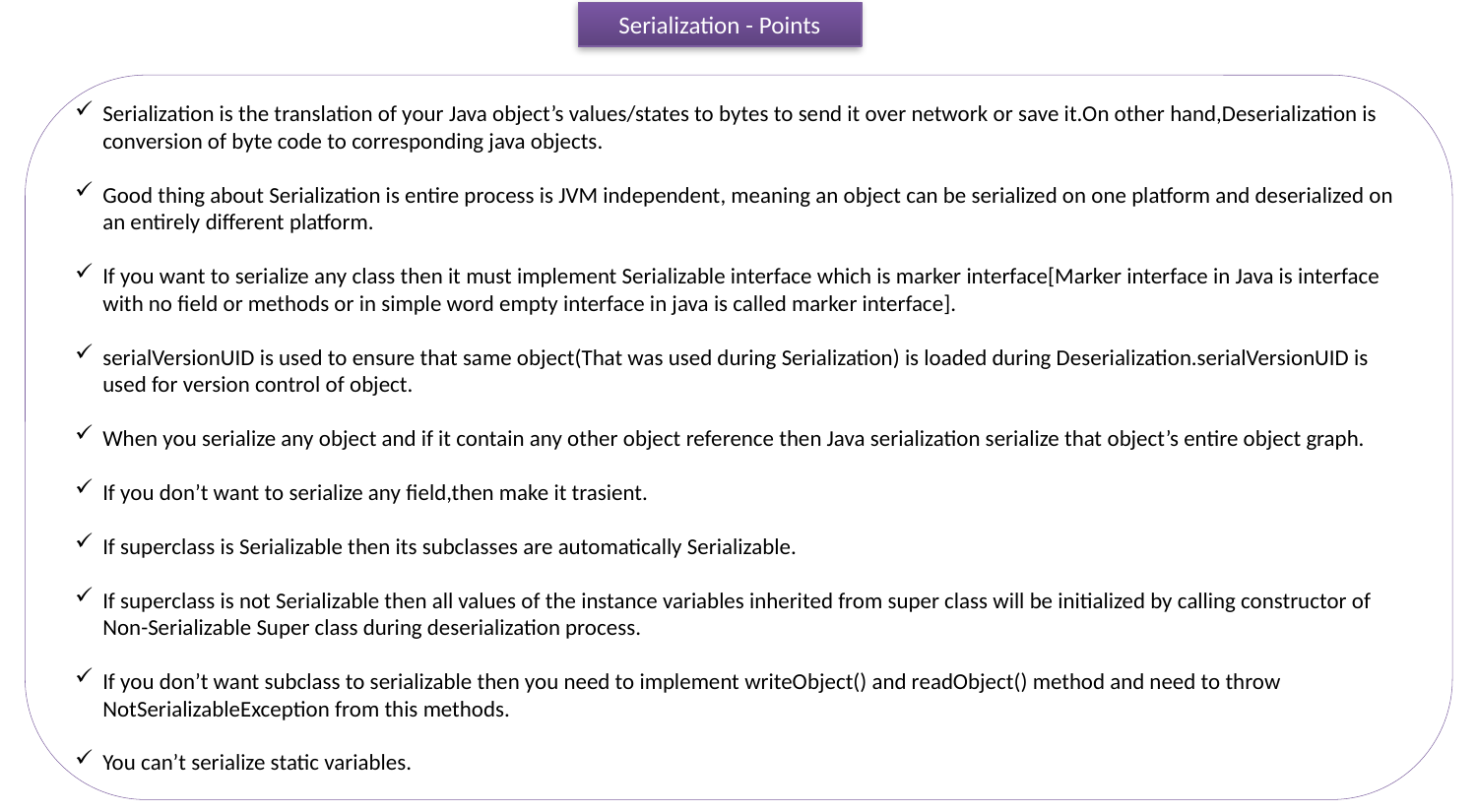

Serialization - Points

Serialization is the translation of your Java object’s values/states to bytes to send it over network or save it.On other hand,Deserialization is conversion of byte code to corresponding java objects.

Good thing about Serialization is entire process is JVM independent, meaning an object can be serialized on one platform and deserialized on an entirely different platform.

If you want to serialize any class then it must implement Serializable interface which is marker interface[Marker interface in Java is interface with no field or methods or in simple word empty interface in java is called marker interface].

serialVersionUID is used to ensure that same object(That was used during Serialization) is loaded during Deserialization.serialVersionUID is used for version control of object.

When you serialize any object and if it contain any other object reference then Java serialization serialize that object’s entire object graph.

If you don’t want to serialize any field,then make it trasient.

If superclass is Serializable then its subclasses are automatically Serializable.

If superclass is not Serializable then all values of the instance variables inherited from super class will be initialized by calling constructor of Non-Serializable Super class during deserialization process.

If you don’t want subclass to serializable then you need to implement writeObject() and readObject() method and need to throw NotSerializableException from this methods.

You can’t serialize static variables.